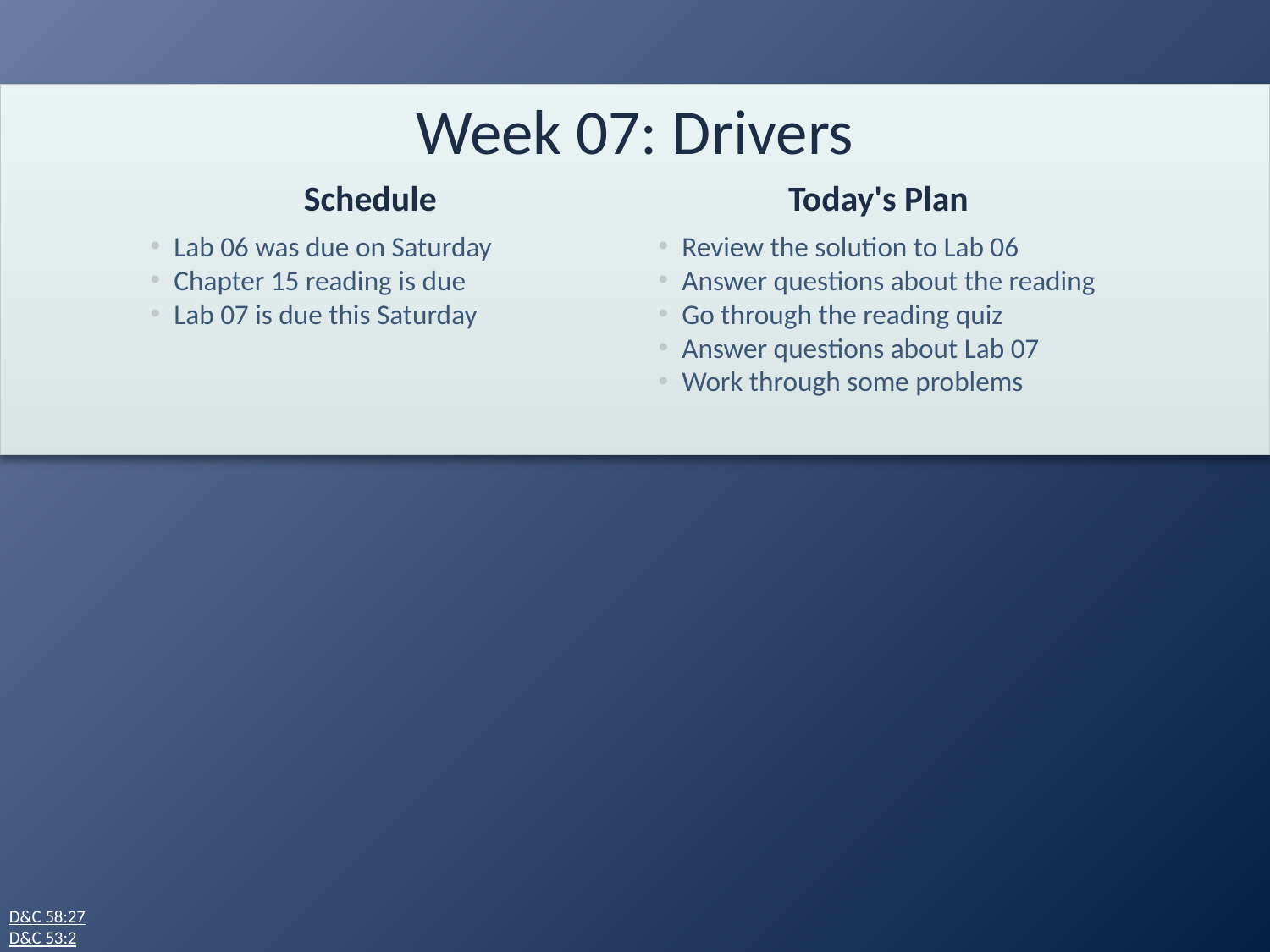

# Week 07: Drivers
Lab 06 was due on Saturday
Chapter 15 reading is due
Lab 07 is due this Saturday

Review the solution to Lab 06
Answer questions about the reading
Go through the reading quiz
Answer questions about Lab 07
Work through some problems

D&C 58:27
D&C 53:2